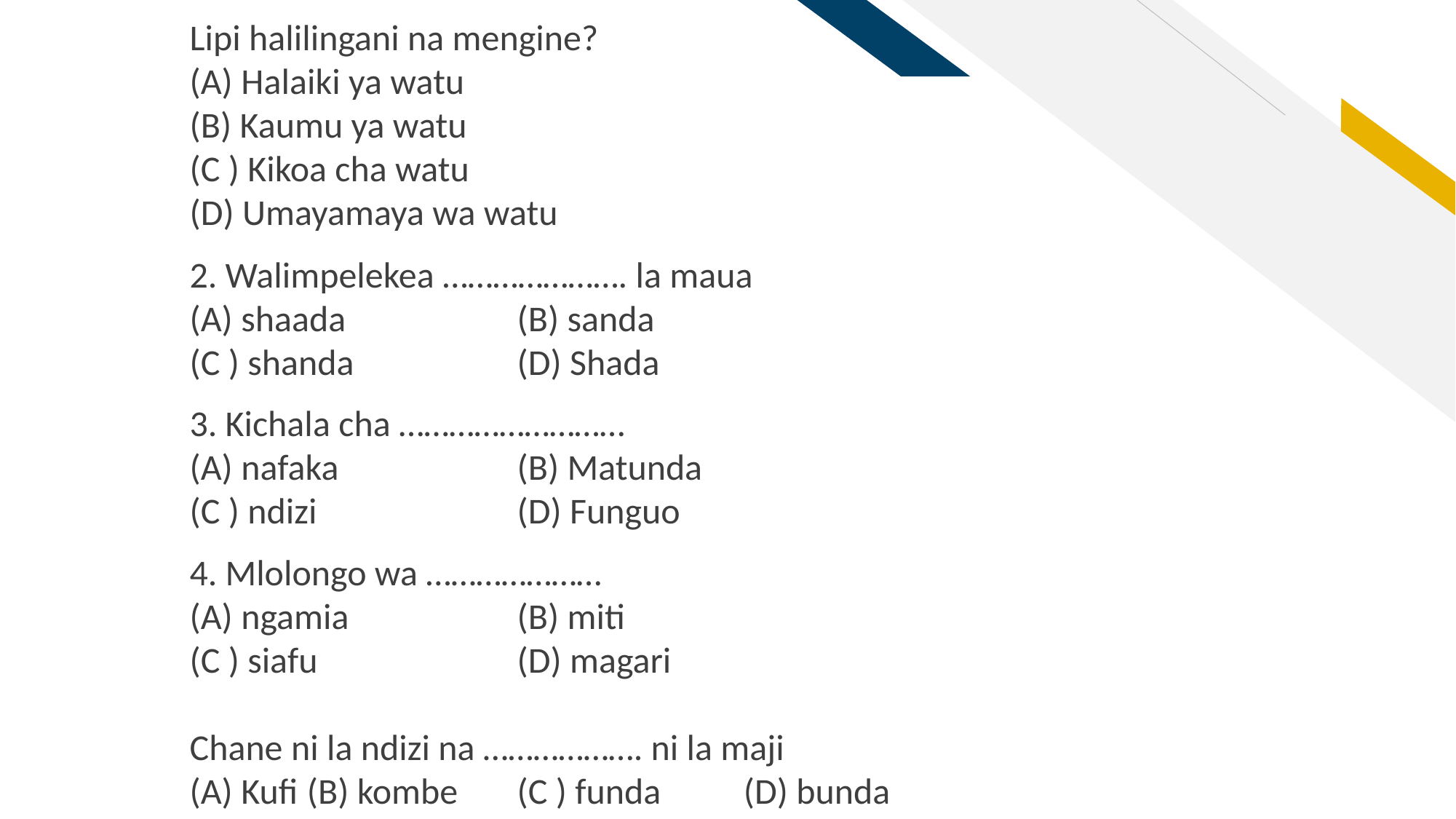

Lipi halilingani na mengine?
(A) Halaiki ya watu
(B) Kaumu ya watu
(C ) Kikoa cha watu
(D) Umayamaya wa watu

2. Walimpelekea …………………. la maua
(A) shaada 		(B) sanda
(C ) shanda 		(D) Shada

3. Kichala cha ………………………
(A) nafaka 		(B) Matunda
(C ) ndizi 		(D) Funguo

4. Mlolongo wa …………………
(A) ngamia 		(B) miti
(C ) siafu 		(D) magari

Chane ni la ndizi na ………………. ni la maji
(A) Kufi	 (B) kombe	(C ) funda	 (D) bunda